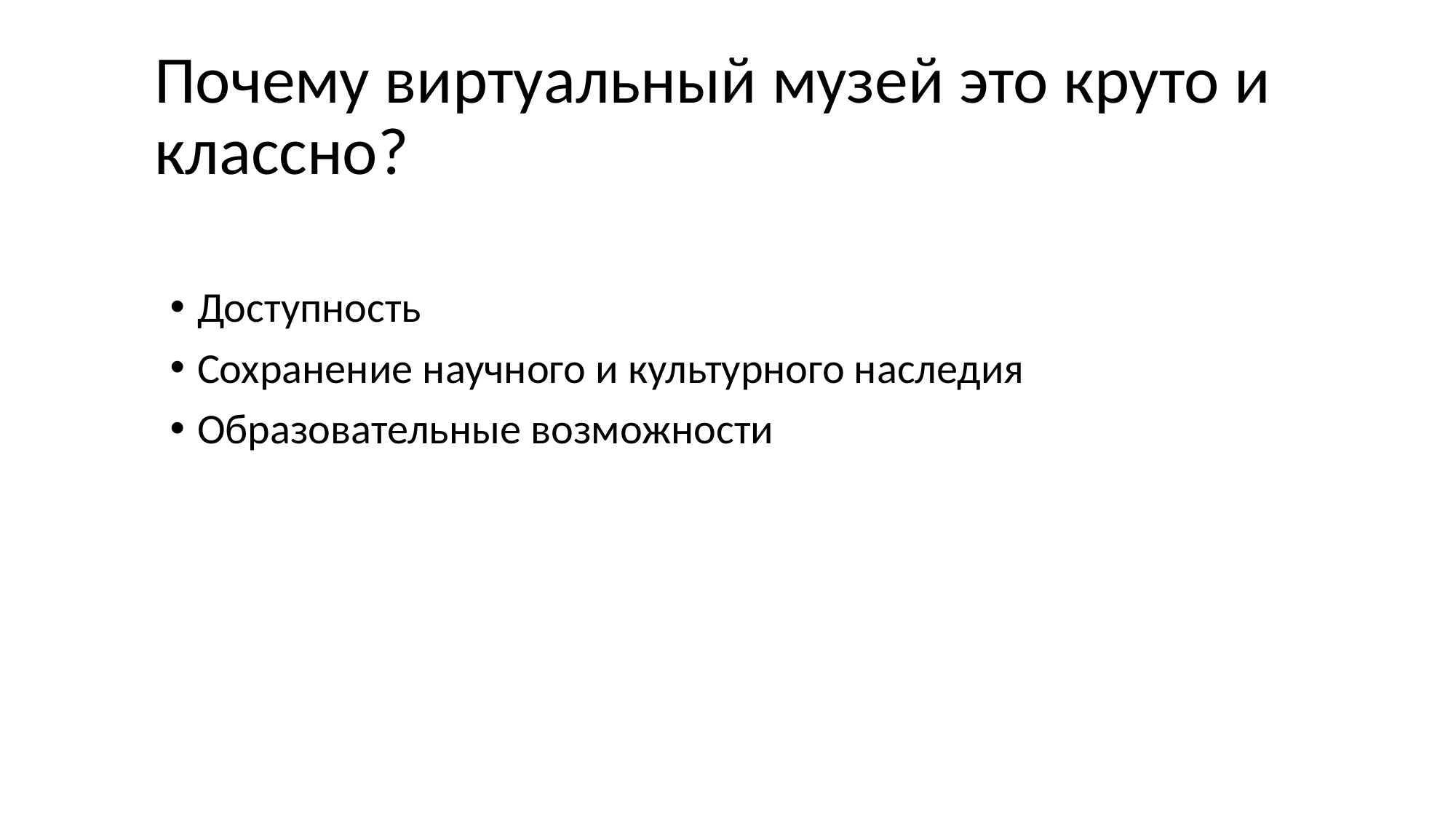

# Почему виртуальный музей это круто и классно?
Доступность
Сохранение научного и культурного наследия
Образовательные возможности